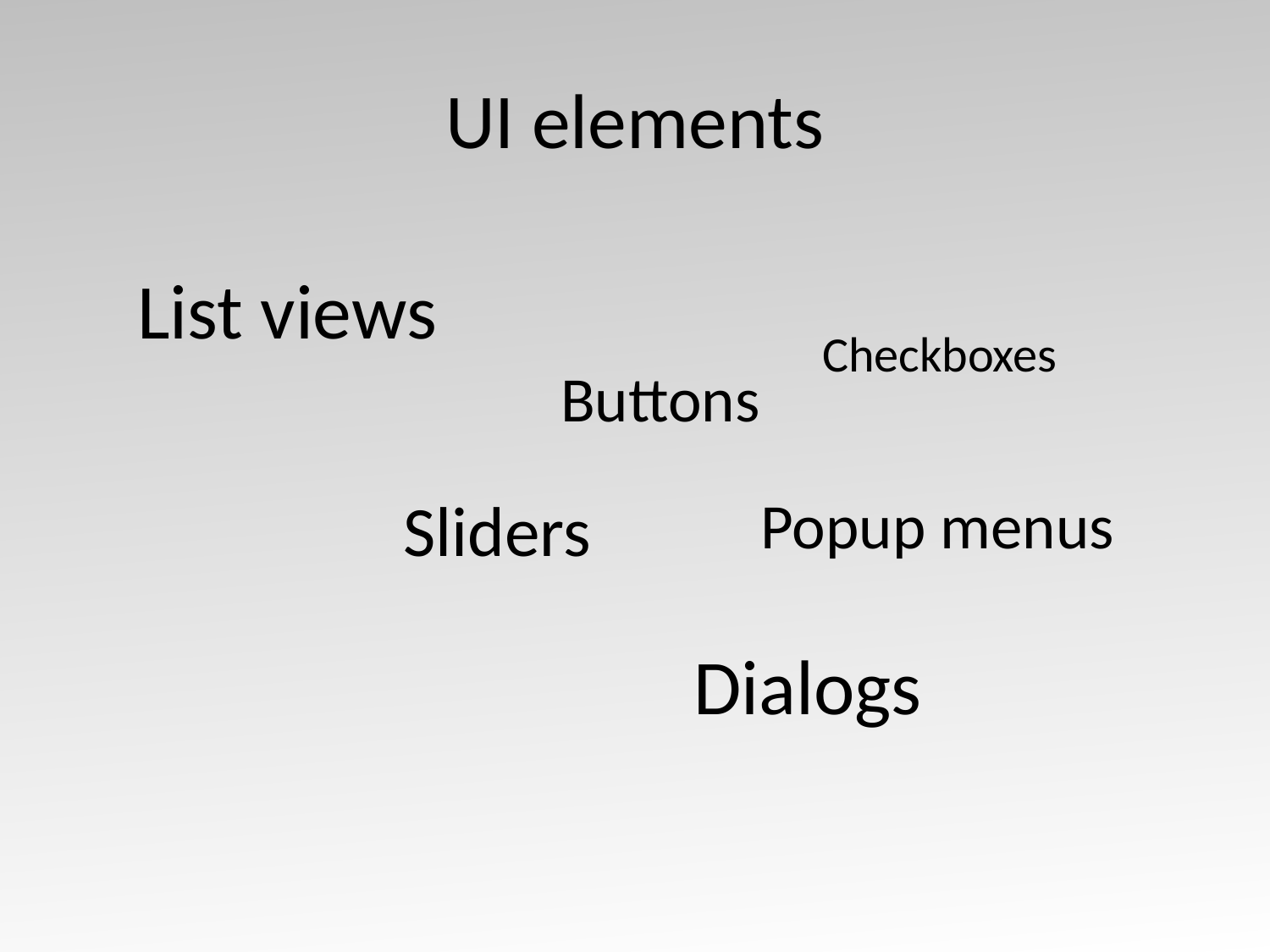

# UI elements
List views
Checkboxes
Buttons
Sliders
Popup menus
Dialogs